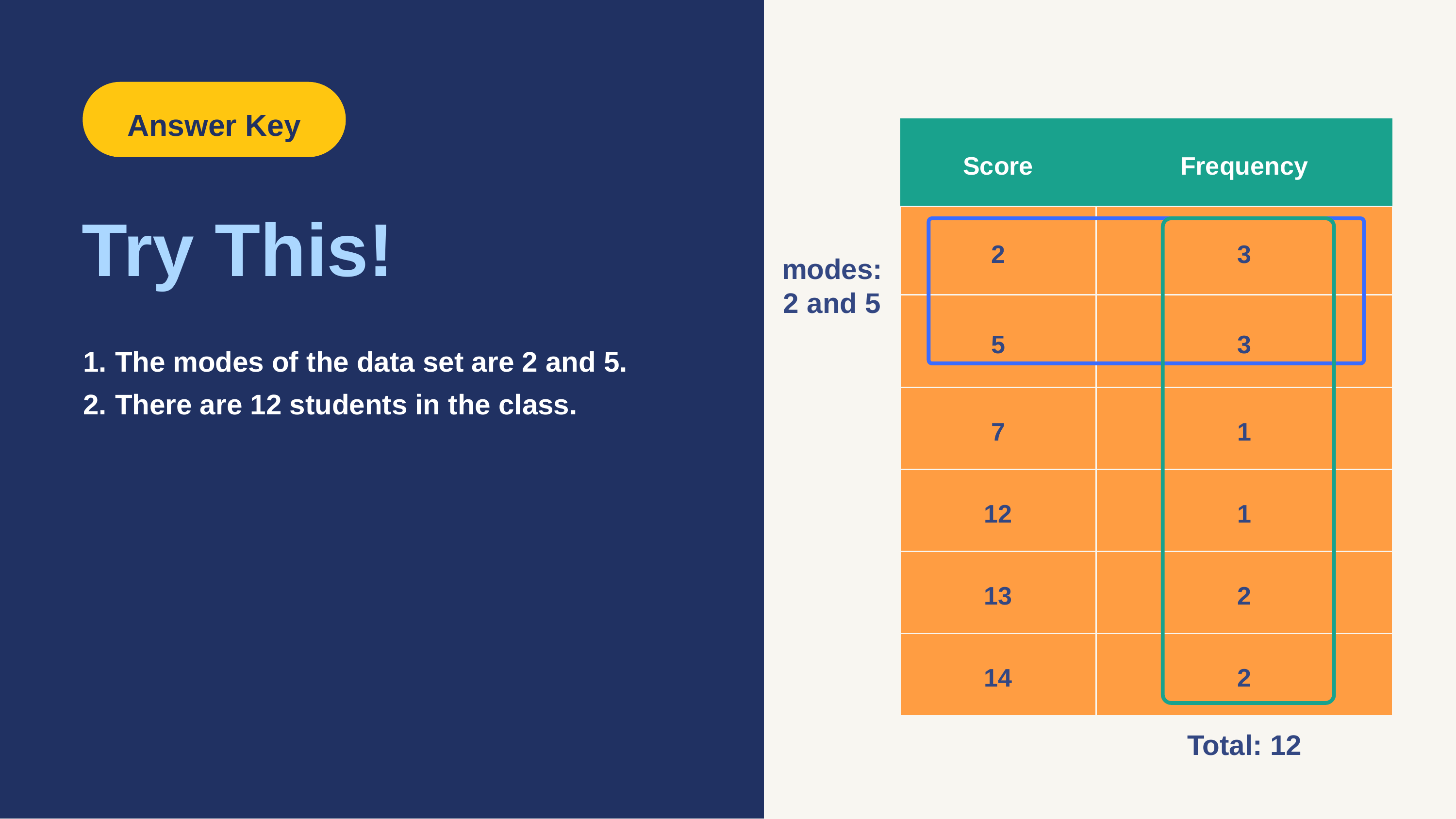

Answer Key
| Score | Frequency |
| --- | --- |
| 2 | 3 |
| 5 | 3 |
| 7 | 1 |
| 12 | 1 |
| 13 | 2 |
| 14 | 2 |
Try This!

modes:
2 and 5
 The modes of the data set are 2 and 5.
 There are 12 students in the class.
Total: 12